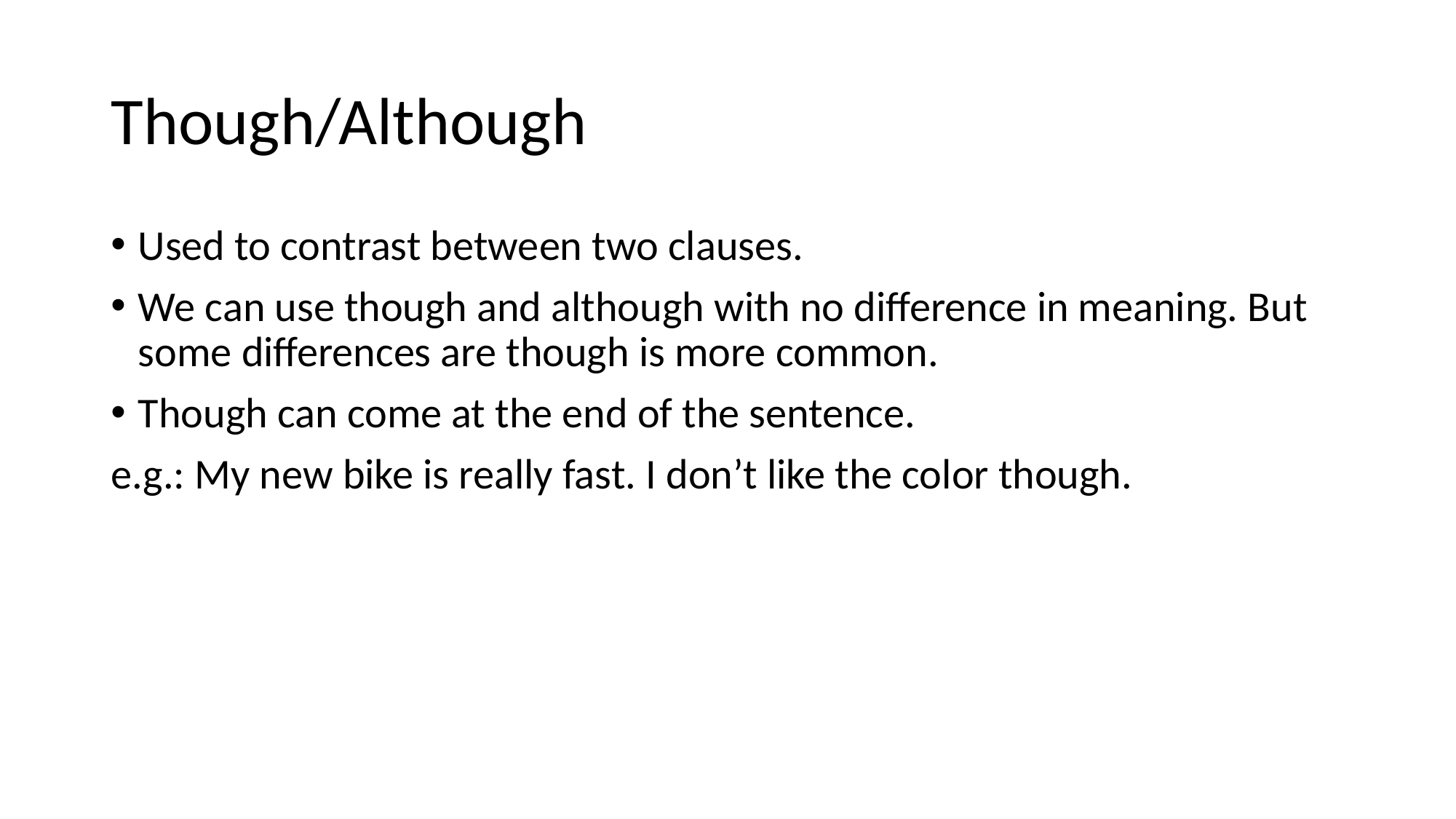

# Though/Although
Used to contrast between two clauses.
We can use though and although with no difference in meaning. But some differences are though is more common.
Though can come at the end of the sentence.
e.g.: My new bike is really fast. I don’t like the color though.